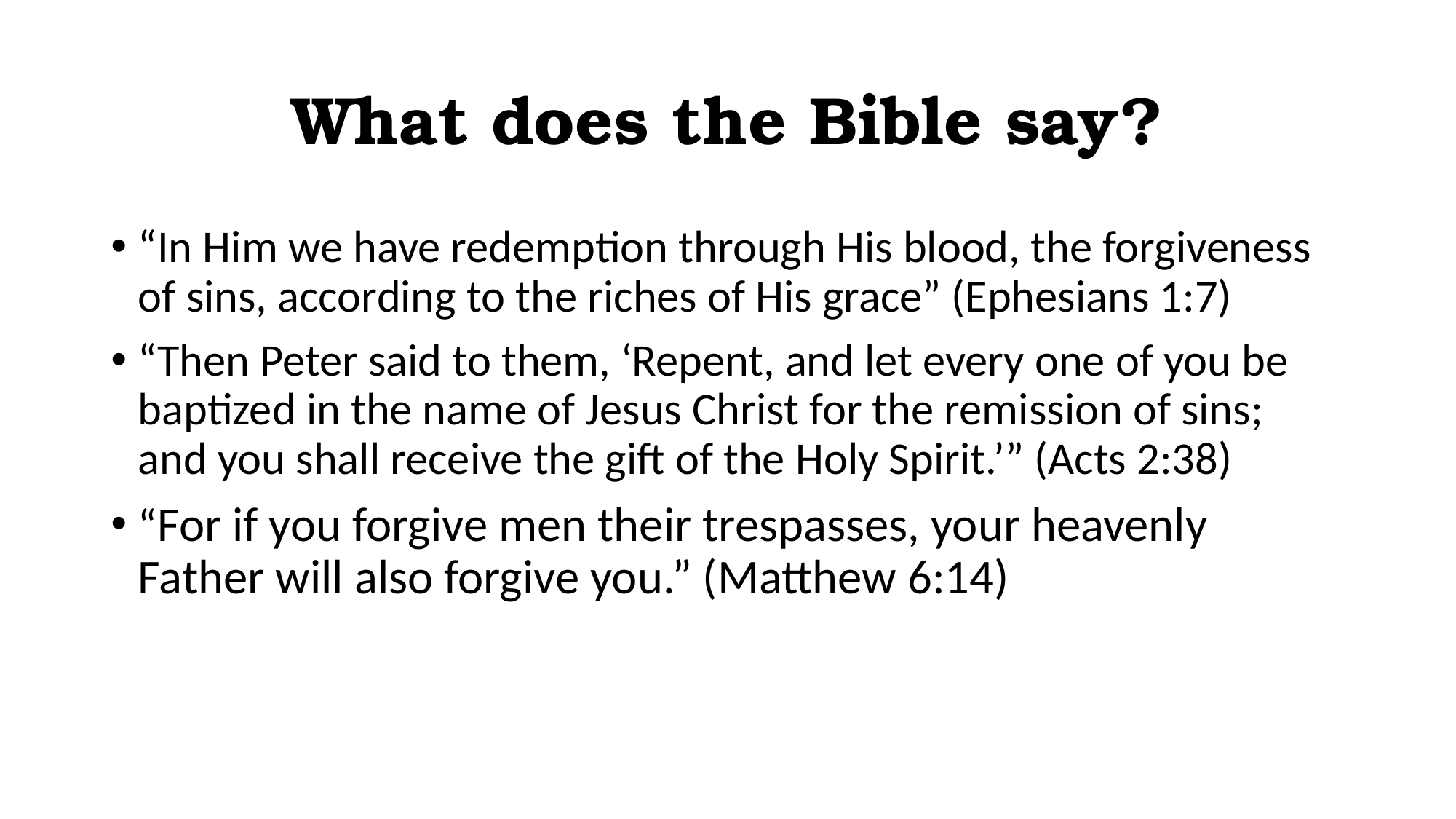

# What does the Bible say?
“In Him we have redemption through His blood, the forgiveness of sins, according to the riches of His grace” (Ephesians 1:7)
“Then Peter said to them, ‘Repent, and let every one of you be baptized in the name of Jesus Christ for the remission of sins; and you shall receive the gift of the Holy Spirit.’” (Acts 2:38)
“For if you forgive men their trespasses, your heavenly Father will also forgive you.” (Matthew 6:14)